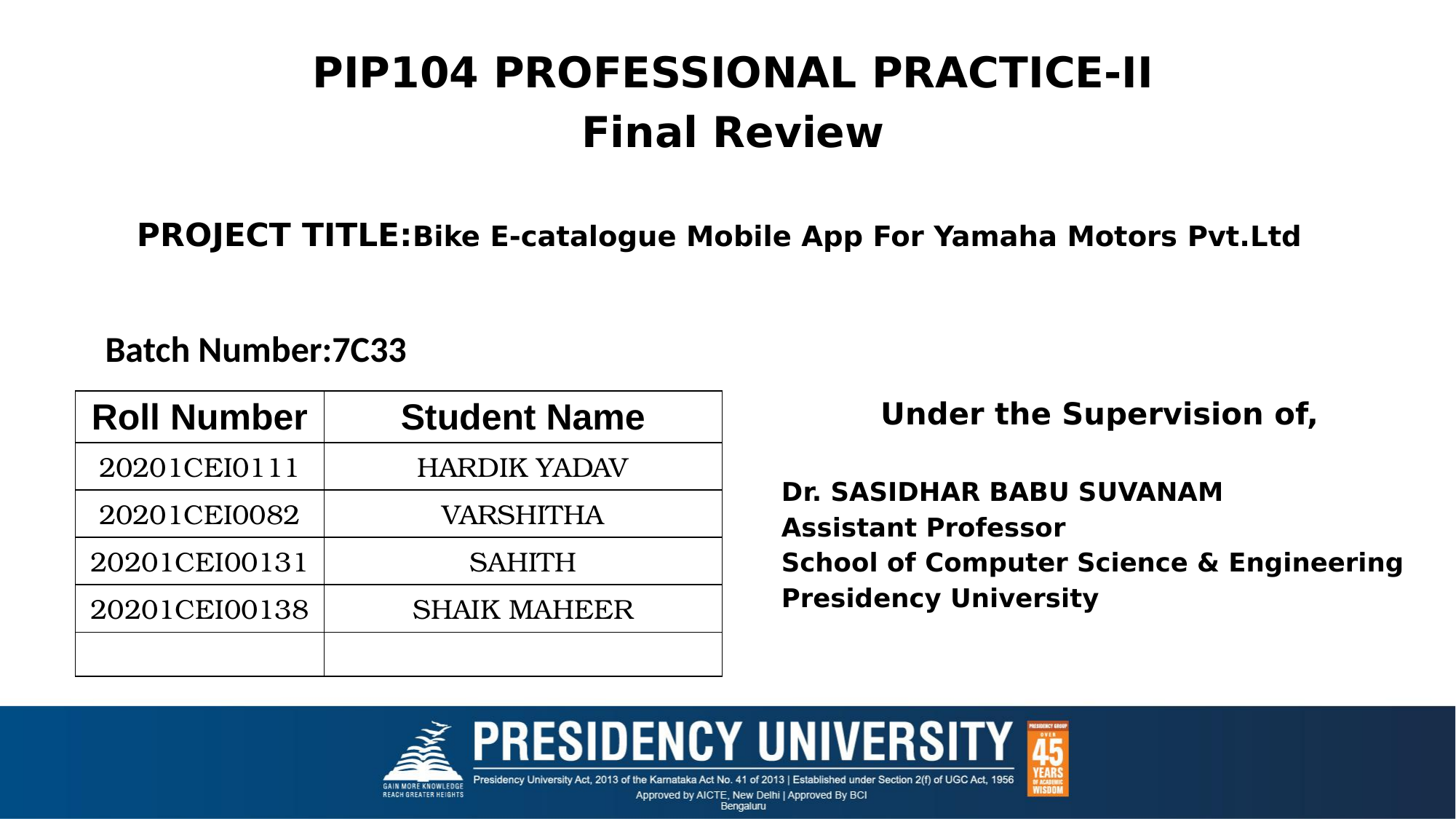

PIP104 PROFESSIONAL PRACTICE-II
Final Review
# PROJECT TITLE:Bike E-catalogue Mobile App For Yamaha Motors Pvt.Ltd
Batch Number:7C33
Under the Supervision of,

Dr. SASIDHAR BABU SUVANAM
Assistant Professor
School of Computer Science & Engineering
Presidency University

| Roll Number | Student Name |
| --- | --- |
| 20201CEI0111 | HARDIK YADAV |
| 20201CEI0082 | VARSHITHA |
| 20201CEI00131 | SAHITH |
| 20201CEI00138 | SHAIK MAHEER |
|  |  |